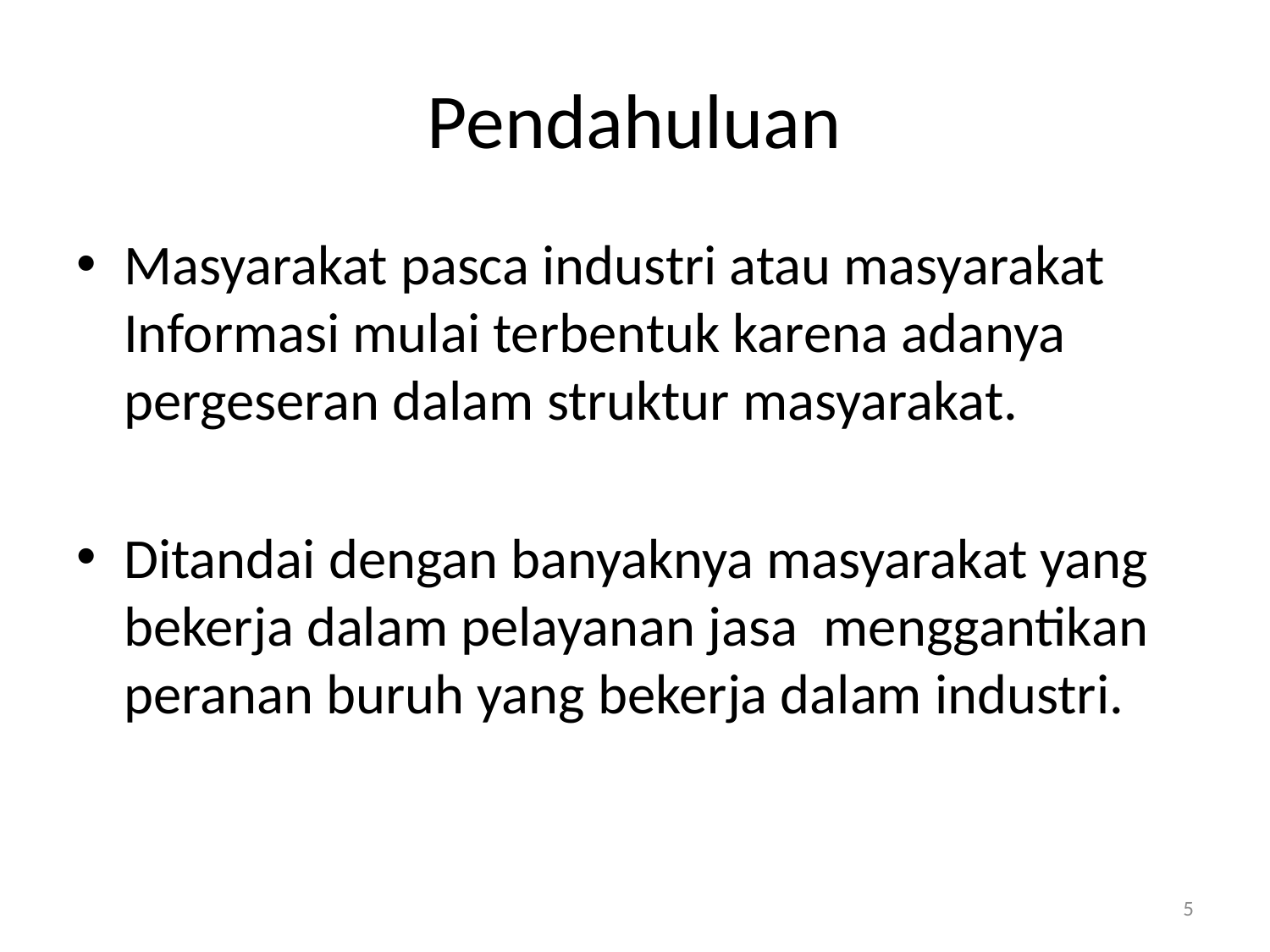

# Pendahuluan
Masyarakat pasca industri atau masyarakat Informasi mulai terbentuk karena adanya pergeseran dalam struktur masyarakat.

Ditandai dengan banyaknya masyarakat yang bekerja dalam pelayanan jasa  menggantikan peranan buruh yang bekerja dalam industri.

5